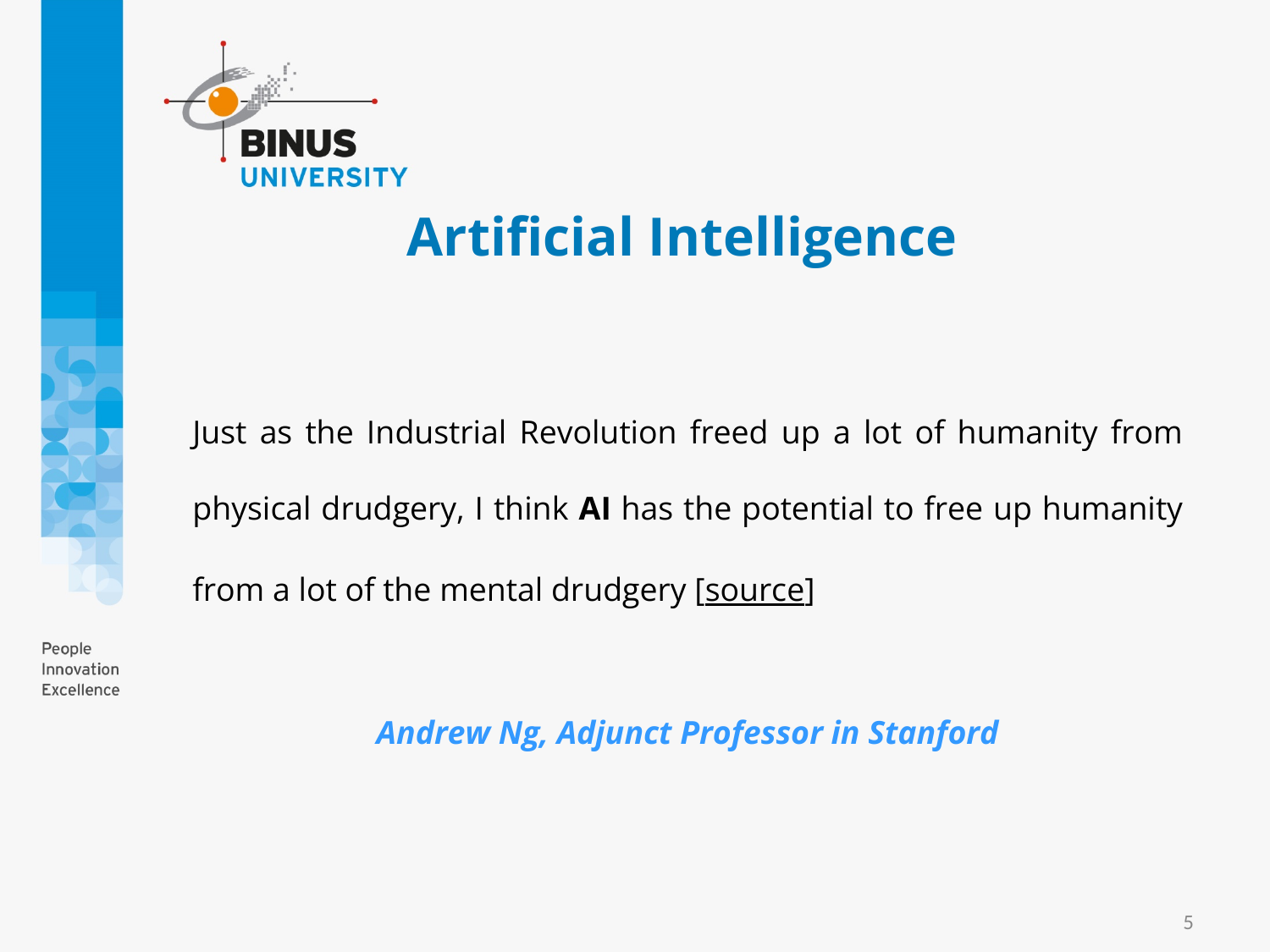

# Artificial Intelligence
Just as the Industrial Revolution freed up a lot of humanity from physical drudgery, I think AI has the potential to free up humanity from a lot of the mental drudgery [source]
Andrew Ng, Adjunct Professor in Stanford
5